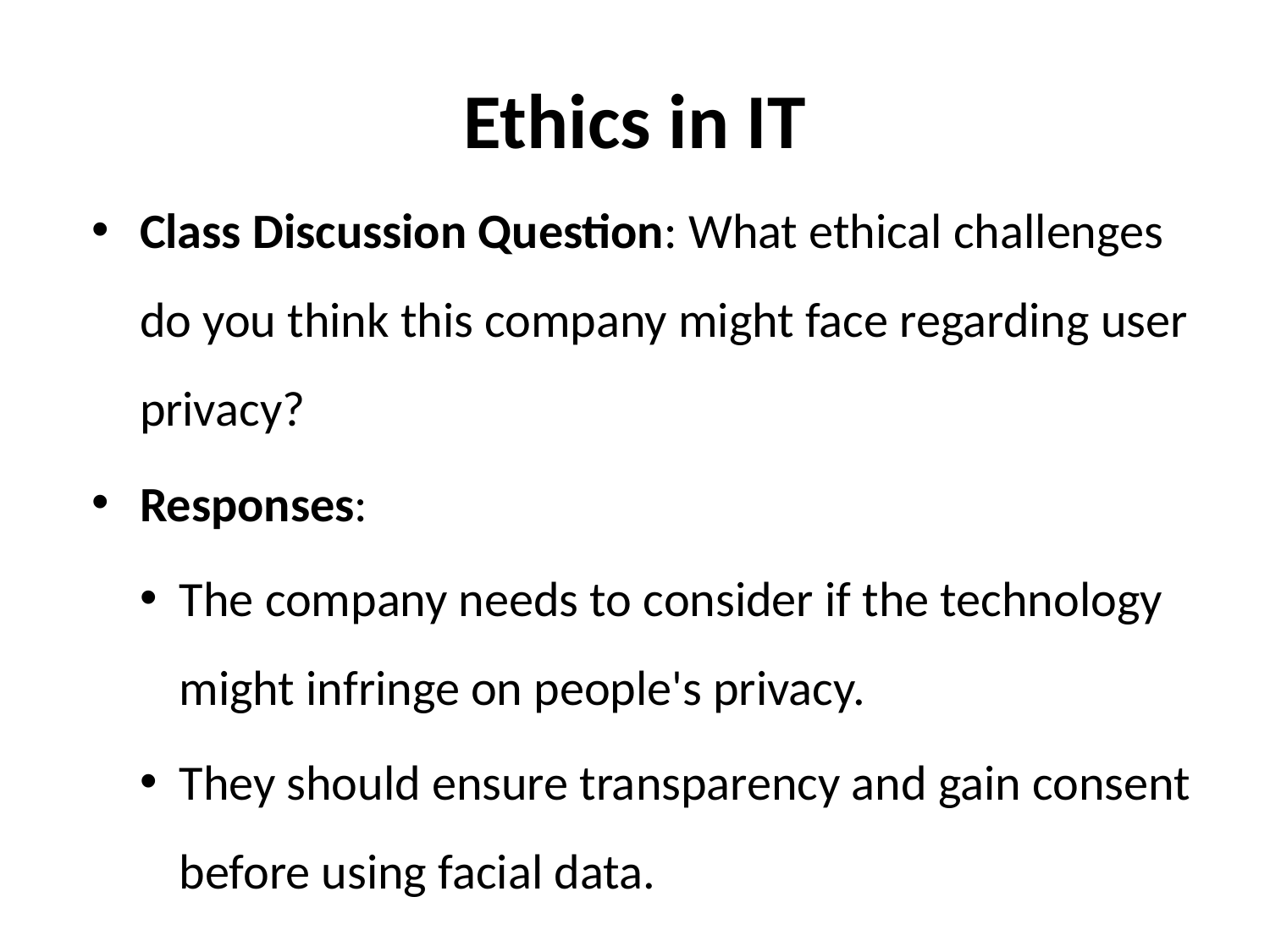

# Ethics in IT
Class Discussion Question: What ethical challenges do you think this company might face regarding user privacy?
Responses:
The company needs to consider if the technology might infringe on people's privacy.
They should ensure transparency and gain consent before using facial data.